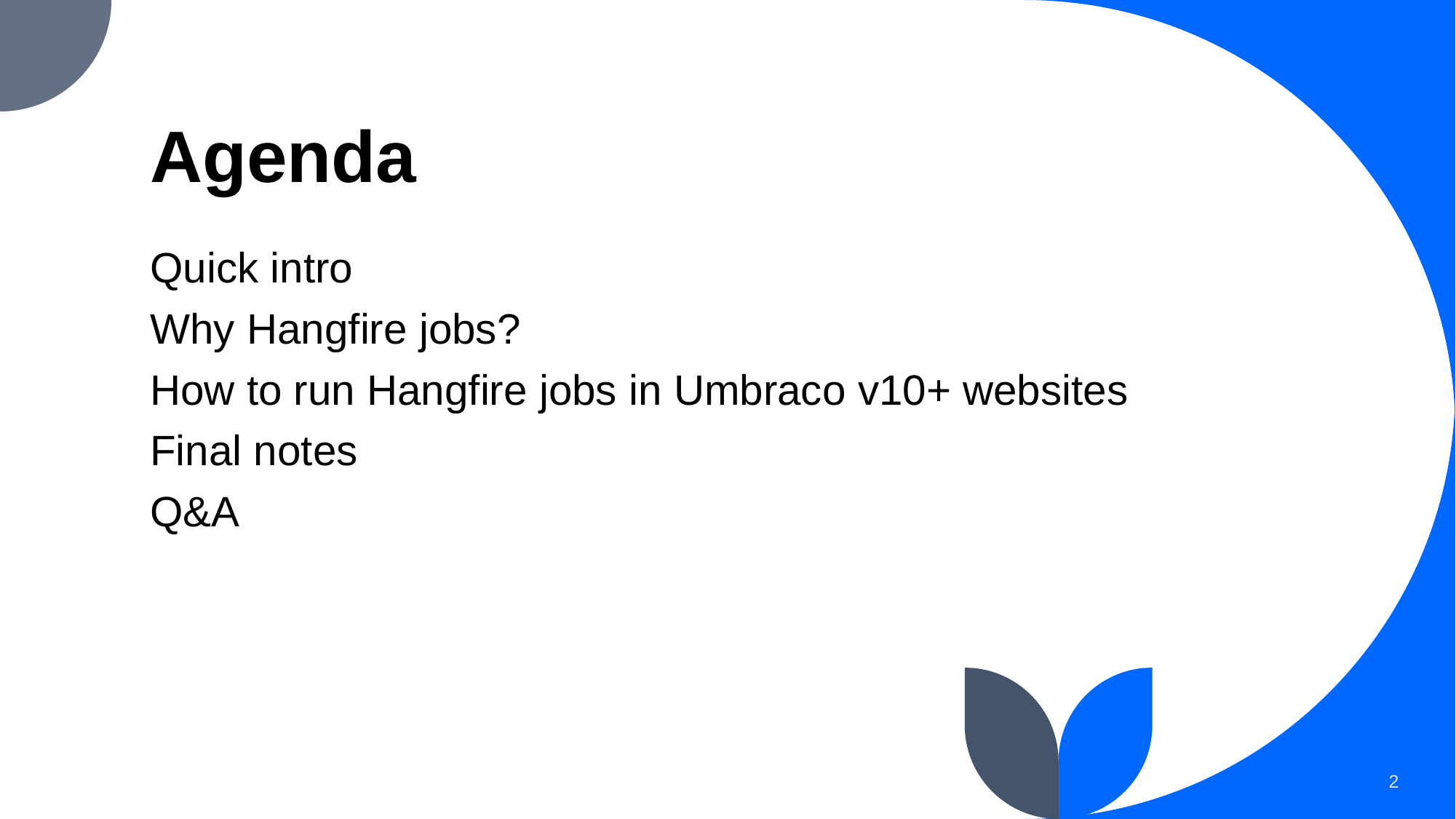

# Agenda
Quick intro
Why Hangfire jobs?
How to run Hangfire jobs in Umbraco v10+ websites
Final notes
Q&A

2